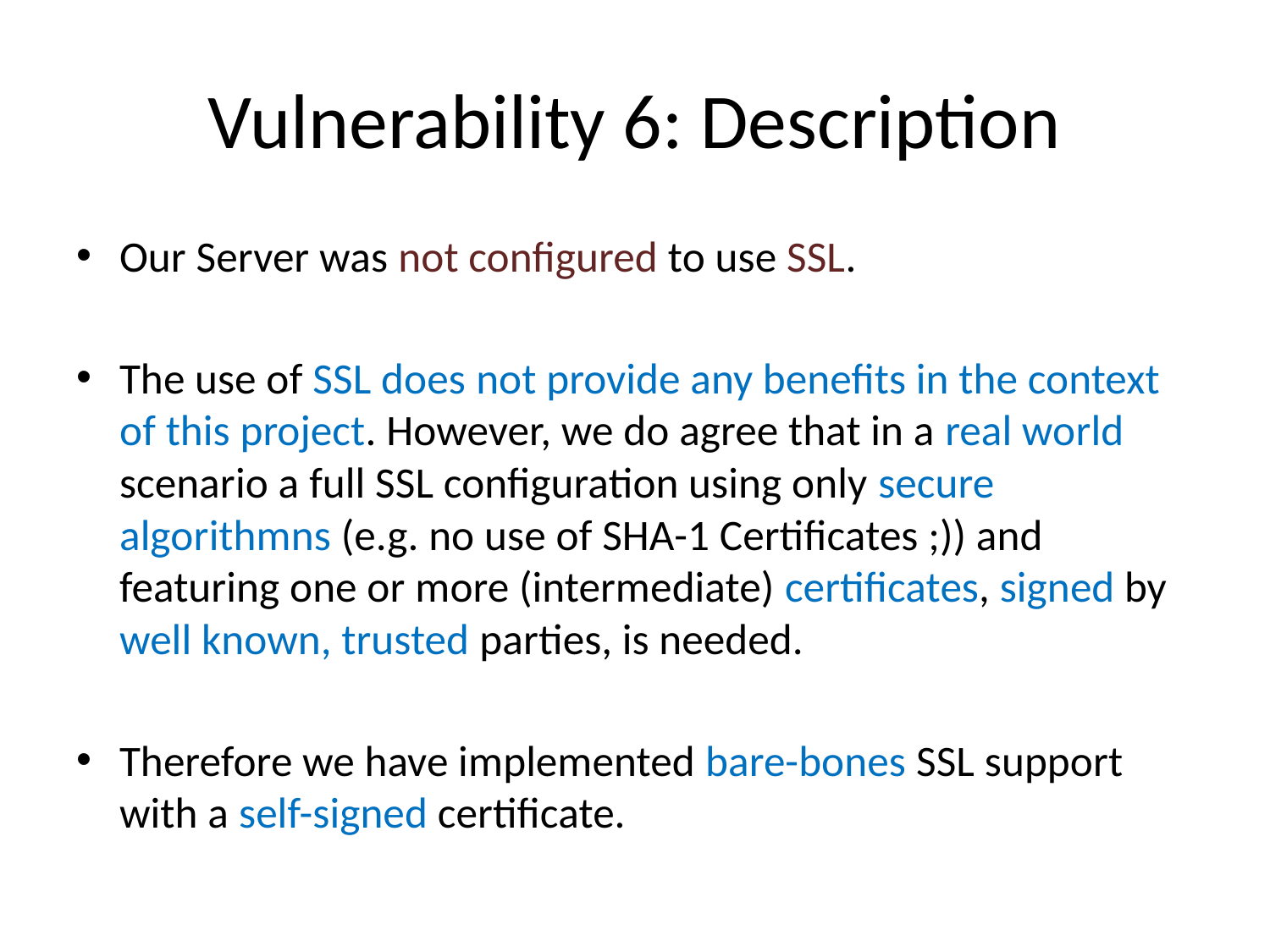

# Vulnerability 6: Description
Our Server was not configured to use SSL.

The use of SSL does not provide any benefits in the context of this project. However, we do agree that in a real world scenario a full SSL configuration using only secure algorithmns (e.g. no use of SHA-1 Certificates ;)) and featuring one or more (intermediate) certificates, signed by well known, trusted parties, is needed.

Therefore we have implemented bare-bones SSL support with a self-signed certificate.